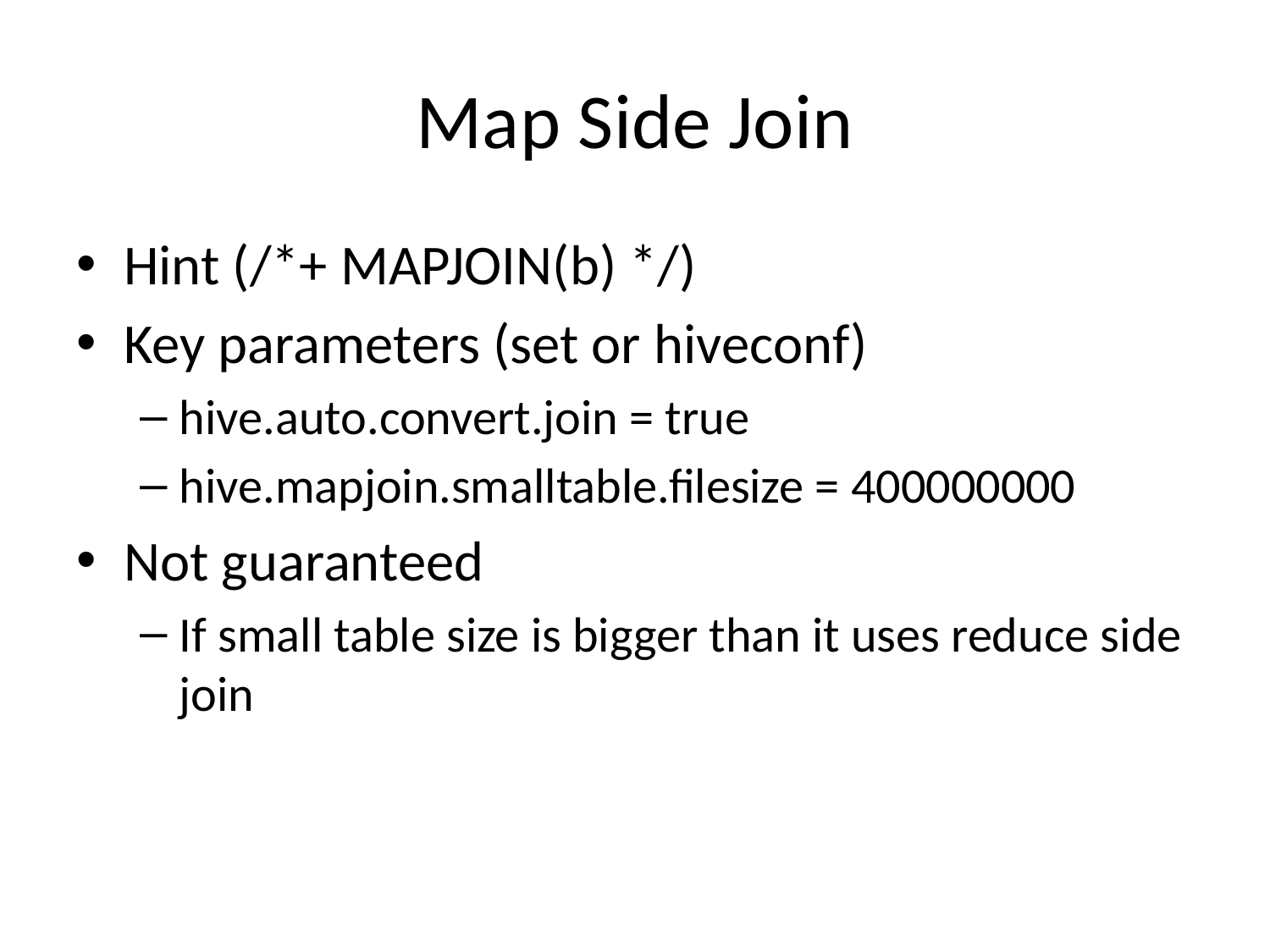

# Map Side Join
Hint (/*+ MAPJOIN(b) */)
Key parameters (set or hiveconf)
hive.auto.convert.join = true
hive.mapjoin.smalltable.filesize = 400000000
Not guaranteed
If small table size is bigger than it uses reduce side join